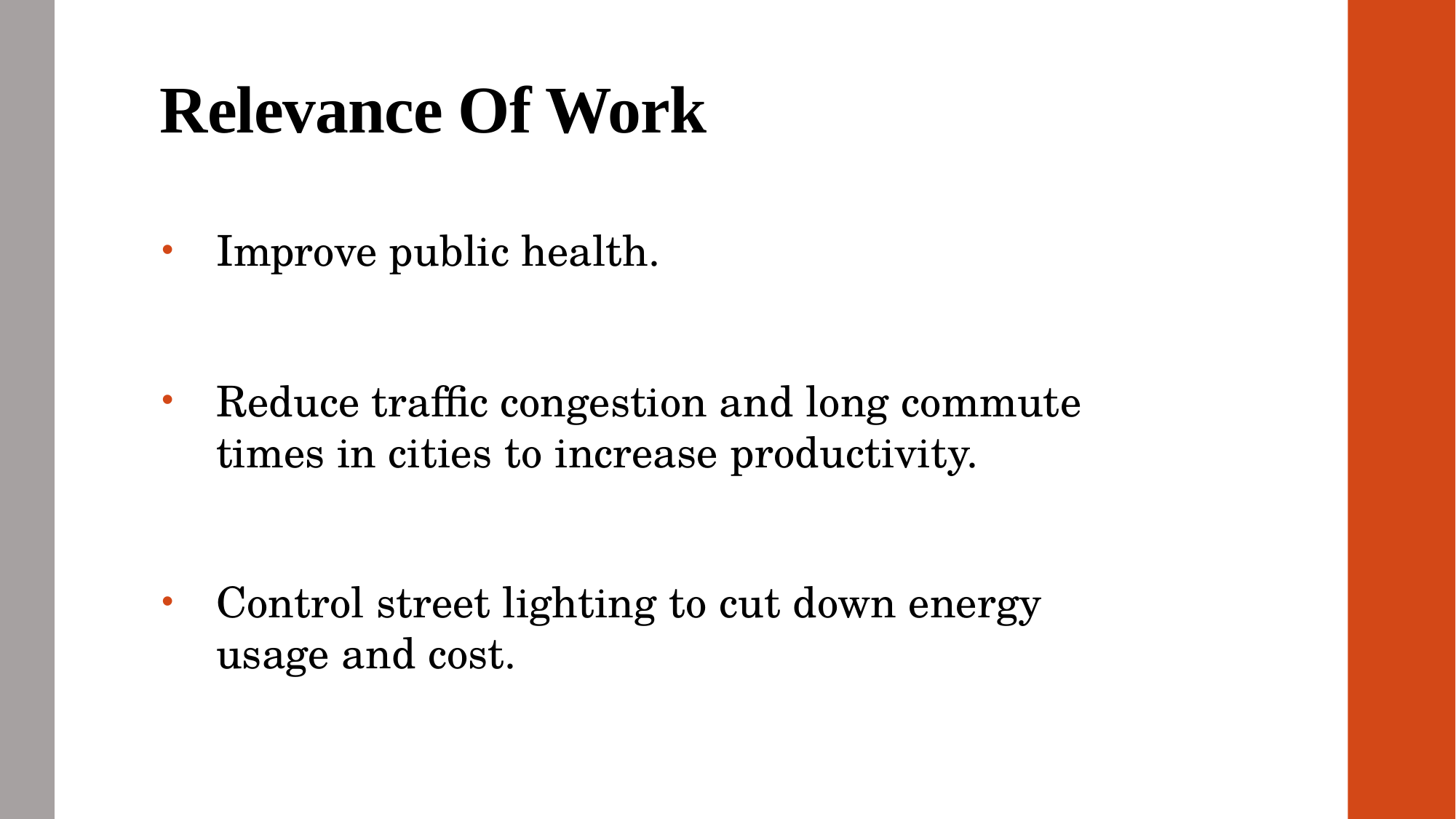

# Relevance Of Work
Improve public health.

Reduce traffic congestion and long commute times in cities to increase productivity.

Control street lighting to cut down energy usage and cost.